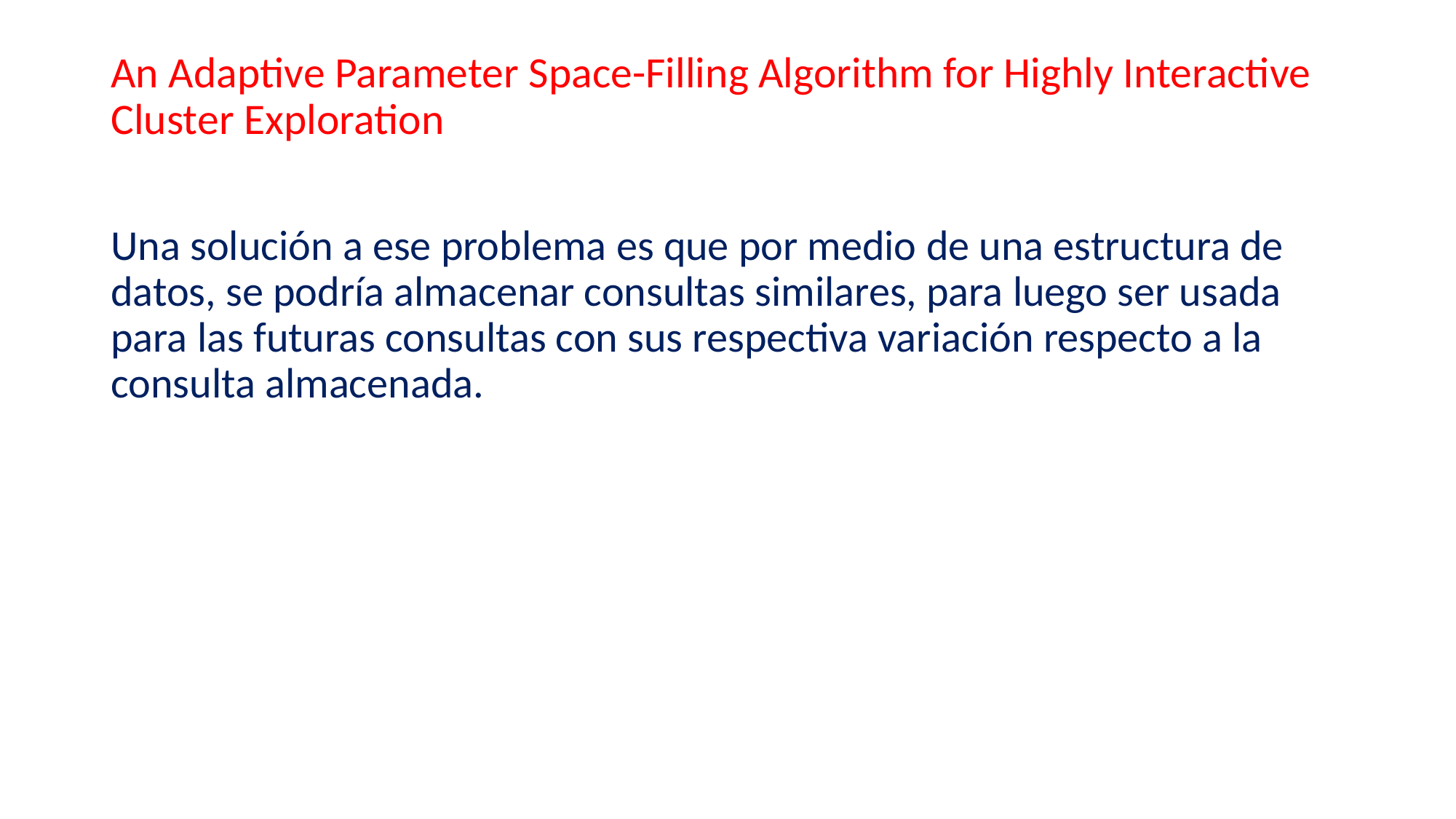

# An Adaptive Parameter Space-Filling Algorithm for Highly Interactive Cluster Exploration
Una solución a ese problema es que por medio de una estructura de datos, se podría almacenar consultas similares, para luego ser usada para las futuras consultas con sus respectiva variación respecto a la consulta almacenada.